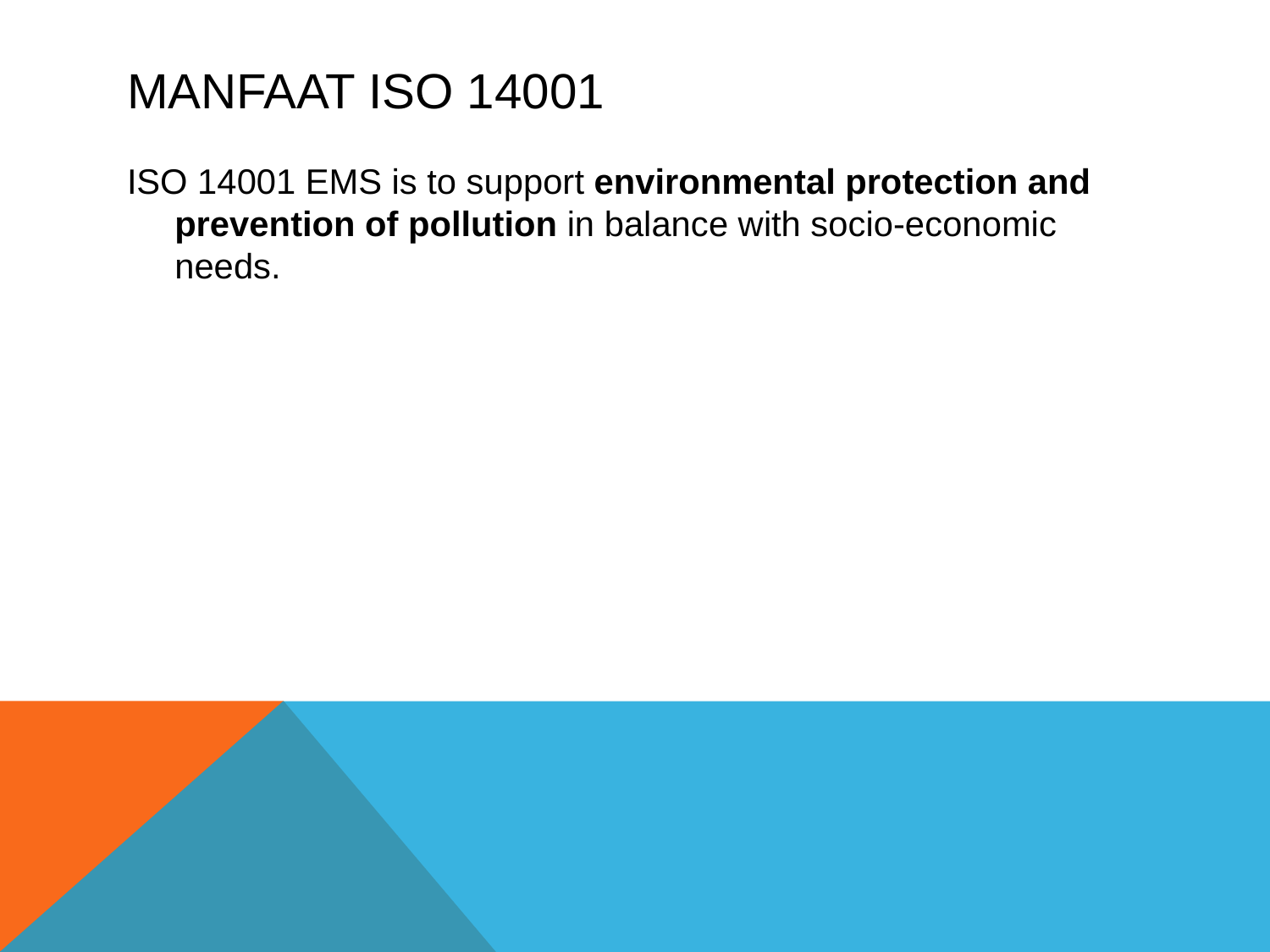

# MANFAAT ISO 14001
ISO 14001 EMS is to support environmental protection and prevention of pollution in balance with socio-economic needs.